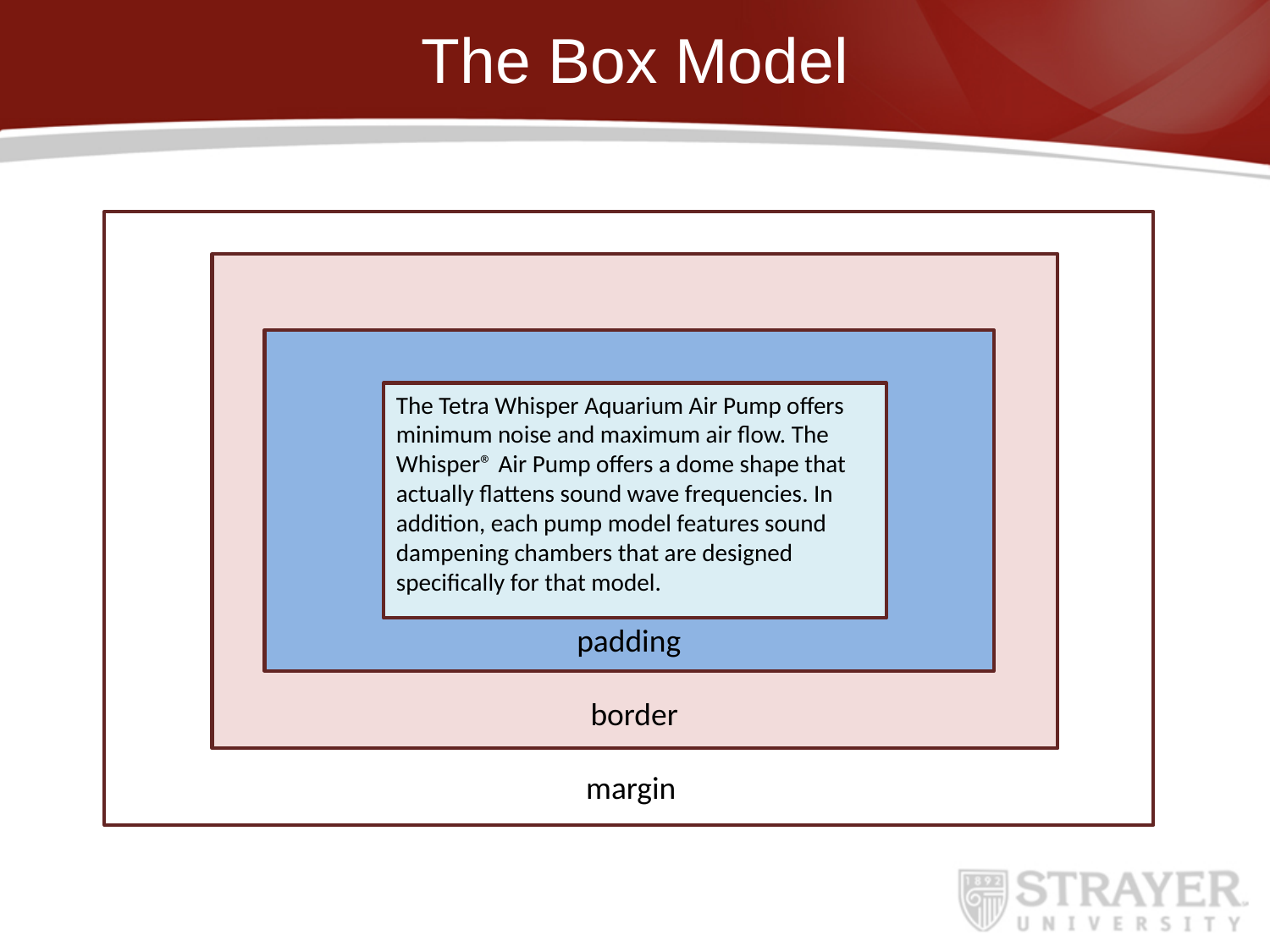

# The Box Model

The Tetra Whisper Aquarium Air Pump offers minimum noise and maximum air flow. The Whisper® Air Pump offers a dome shape that actually flattens sound wave frequencies. In addition, each pump model features sound dampening chambers that are designed specifically for that model.
padding
border
margin